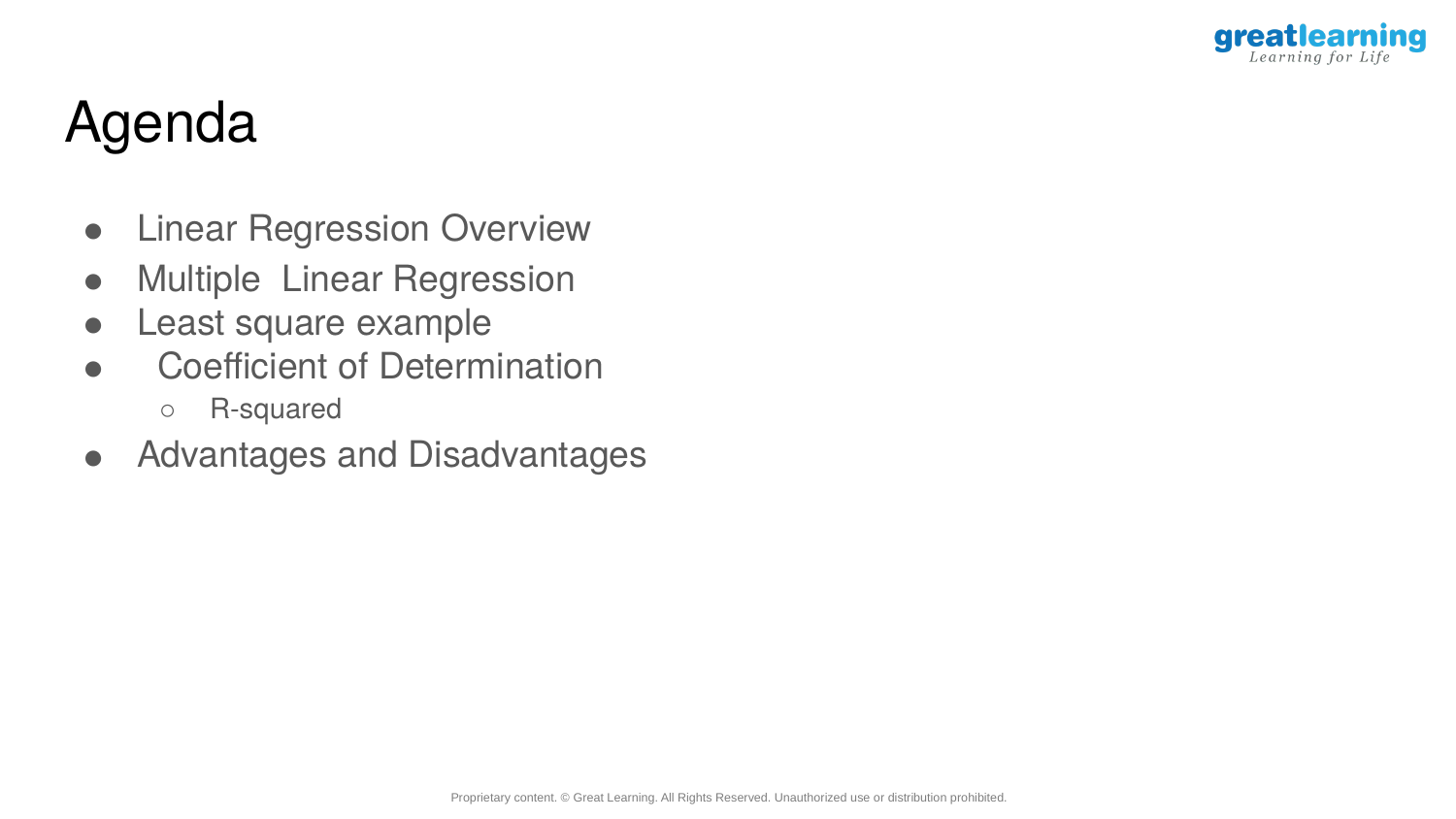

# Agenda
Linear Regression Overview
Multiple  Linear Regression
Least square example
  Coefficient of Determination
R-squared
Advantages and Disadvantages